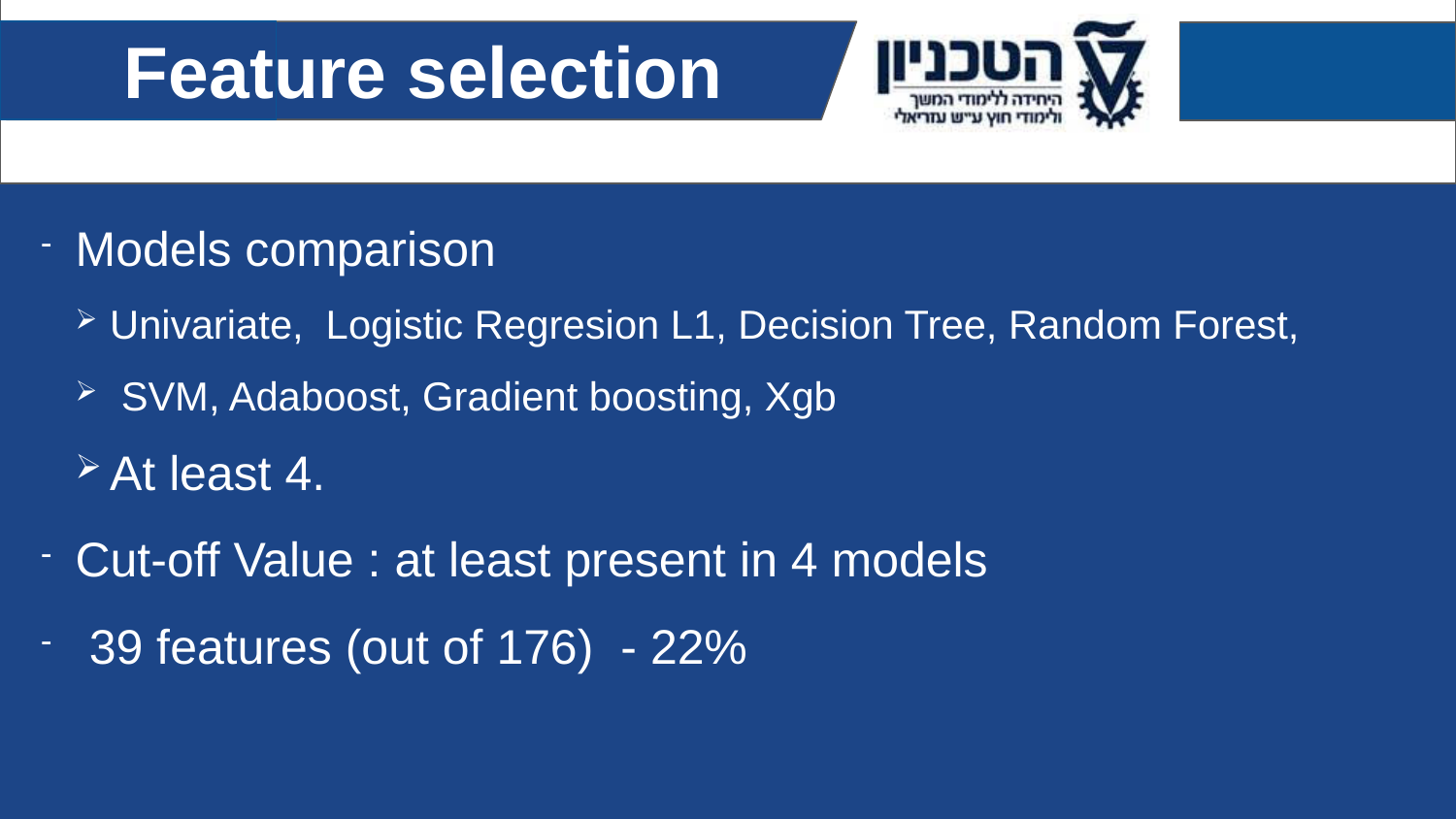

Feature selection

Models comparison
Univariate,  Logistic Regresion L1, Decision Tree, Random Forest,
 SVM, Adaboost, Gradient boosting, Xgb
At least 4.
Cut-off Value : at least present in 4 models
 39 features (out of 176)  - 22%